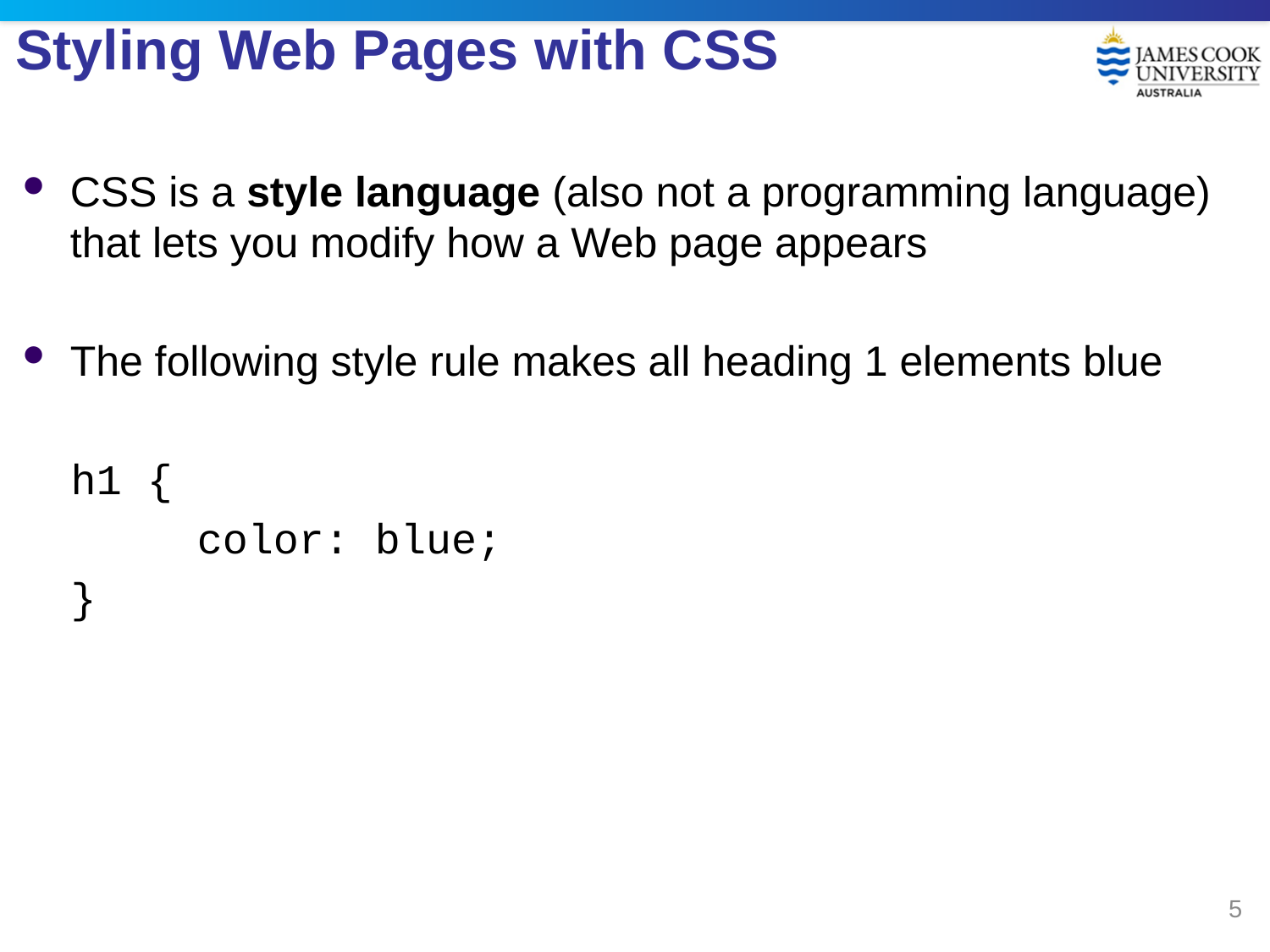

# Styling Web Pages with CSS
CSS is a style language (also not a programming language) that lets you modify how a Web page appears

The following style rule makes all heading 1 elements blue

h1 {
	color: blue;
}
5